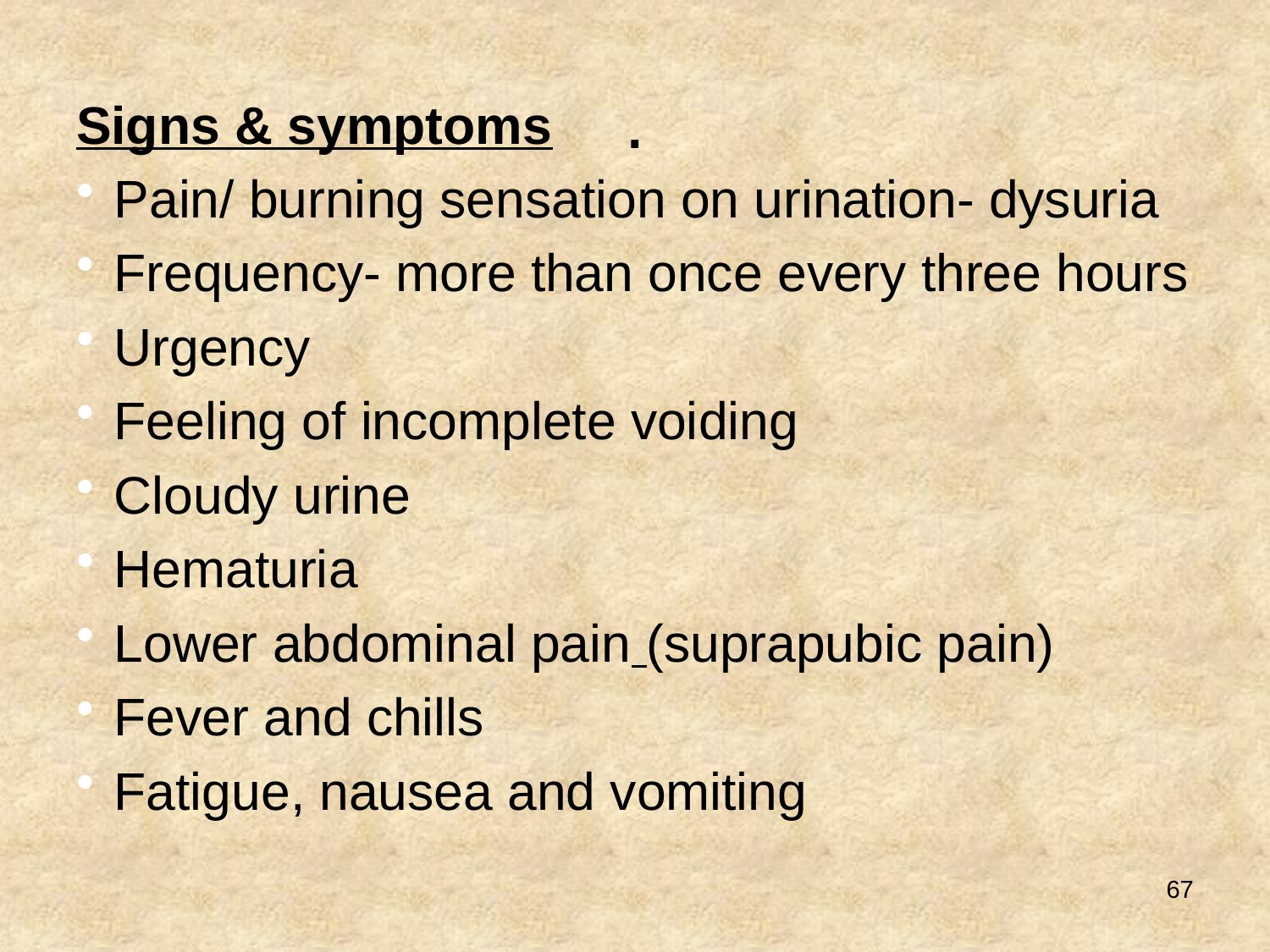

# .
Signs & symptoms
Pain/ burning sensation on urination- dysuria
Frequency- more than once every three hours
Urgency
Feeling of incomplete voiding
Cloudy urine
Hematuria
Lower abdominal pain (suprapubic pain)
Fever and chills
Fatigue, nausea and vomiting

67